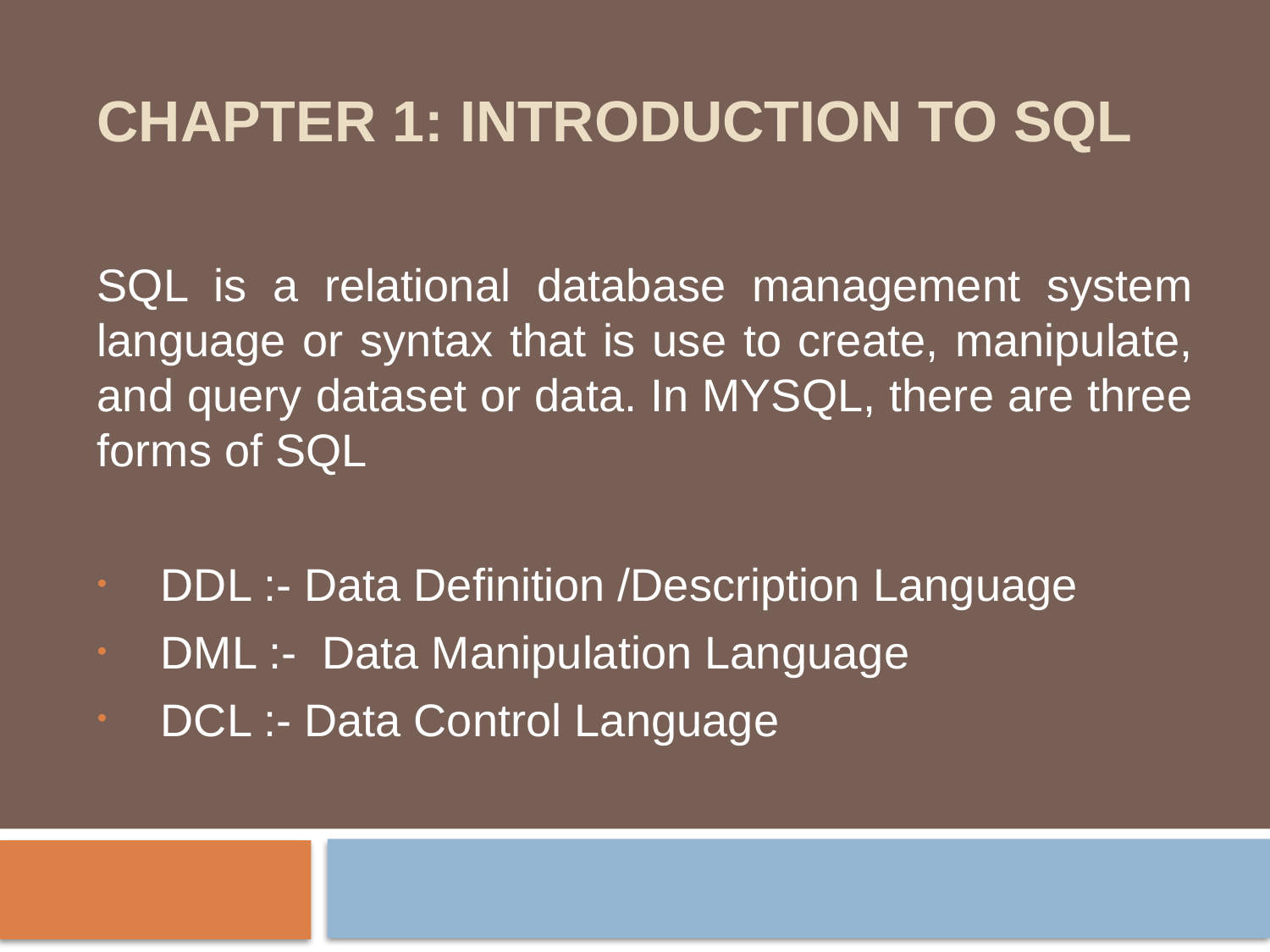

# CHAPTER 1: INTRODUCTION TO SQL
SQL is a relational database management system language or syntax that is use to create, manipulate, and query dataset or data. In MYSQL, there are three forms of SQL

DDL :- Data Definition /Description Language
DML :-  Data Manipulation Language
DCL :- Data Control Language